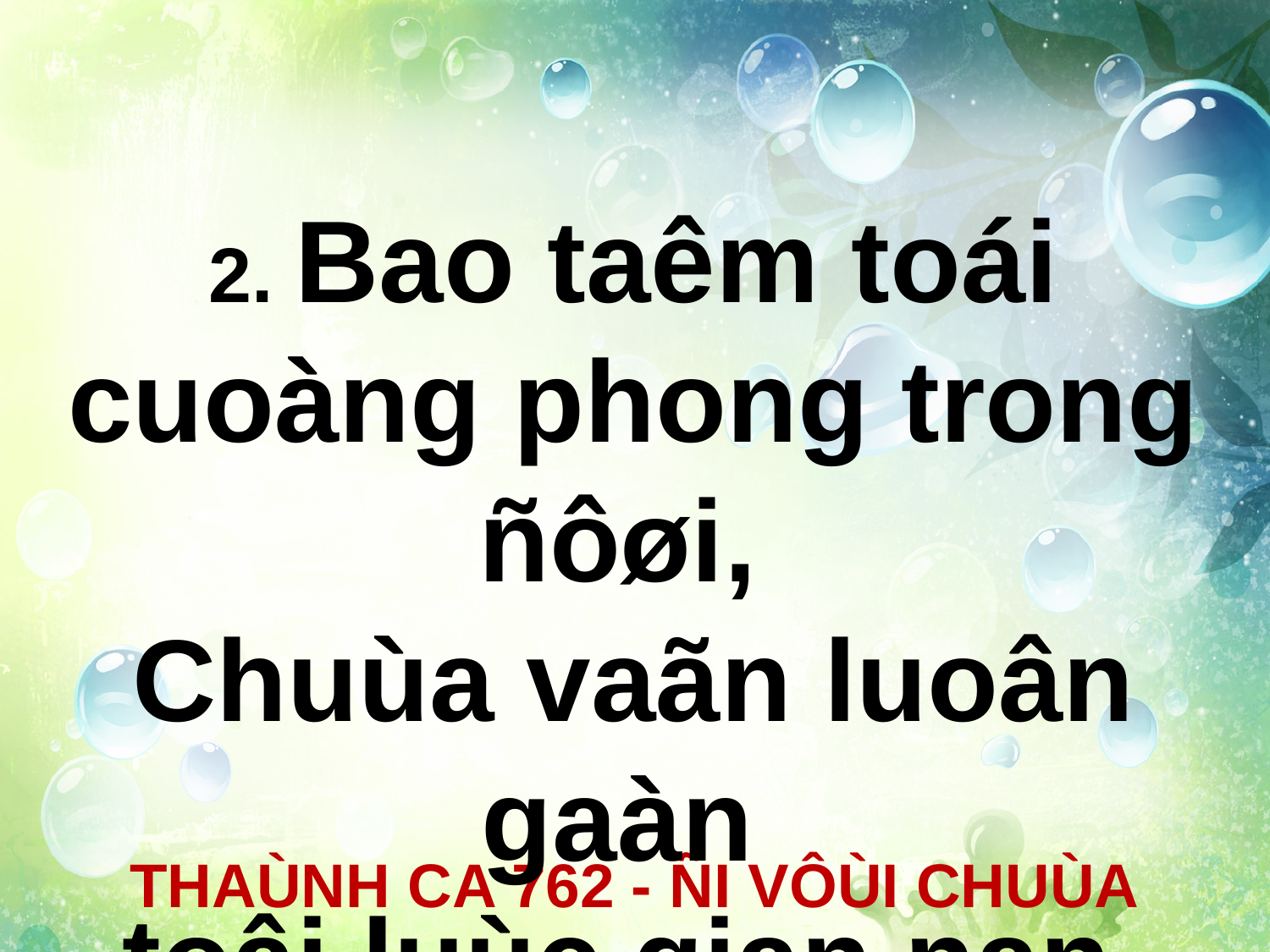

2. Bao taêm toái cuoàng phong trong ñôøi,
Chuùa vaãn luoân gaàn
toâi luùc gian nan.
THAÙNH CA 762 - ÑI VÔÙI CHUÙA